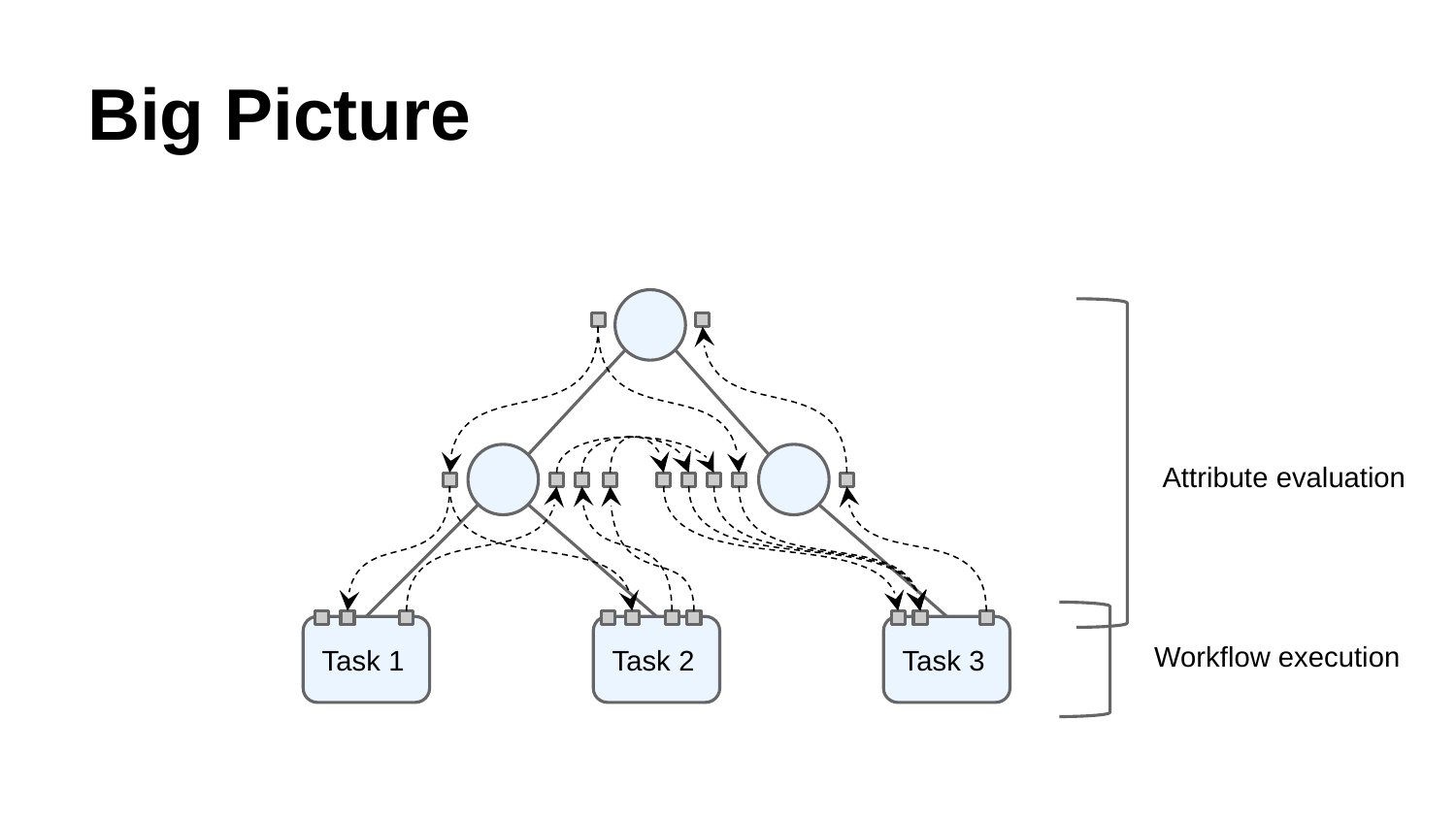

# Big Picture

Attribute evaluation

Task 1
Task 2
Task 3
Workflow execution